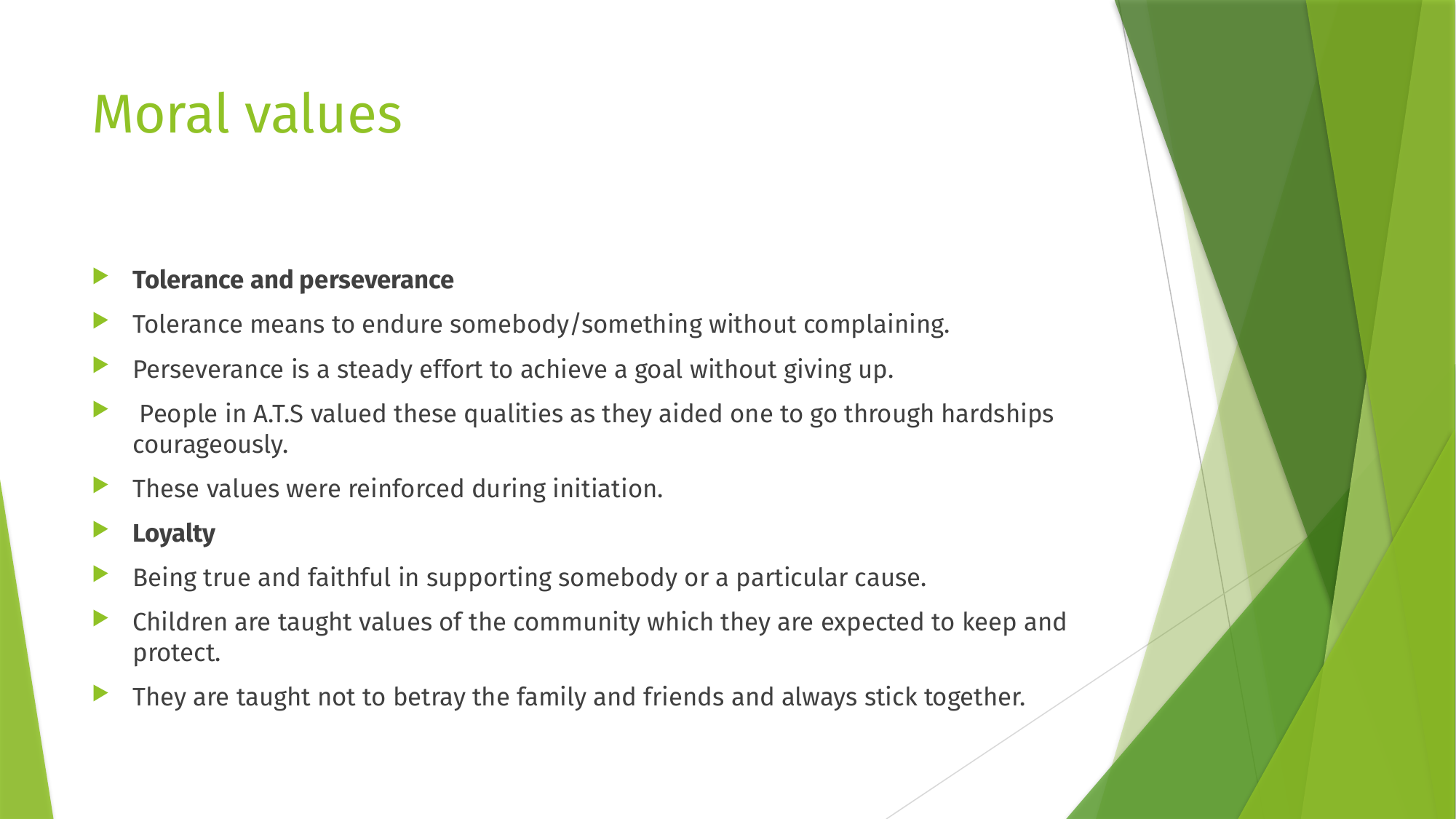

# Moral values
Tolerance and perseverance
Tolerance means to endure somebody/something without complaining.
Perseverance is a steady effort to achieve a goal without giving up.
 People in A.T.S valued these qualities as they aided one to go through hardships courageously.
These values were reinforced during initiation.
Loyalty
Being true and faithful in supporting somebody or a particular cause.
Children are taught values of the community which they are expected to keep and protect.
They are taught not to betray the family and friends and always stick together.